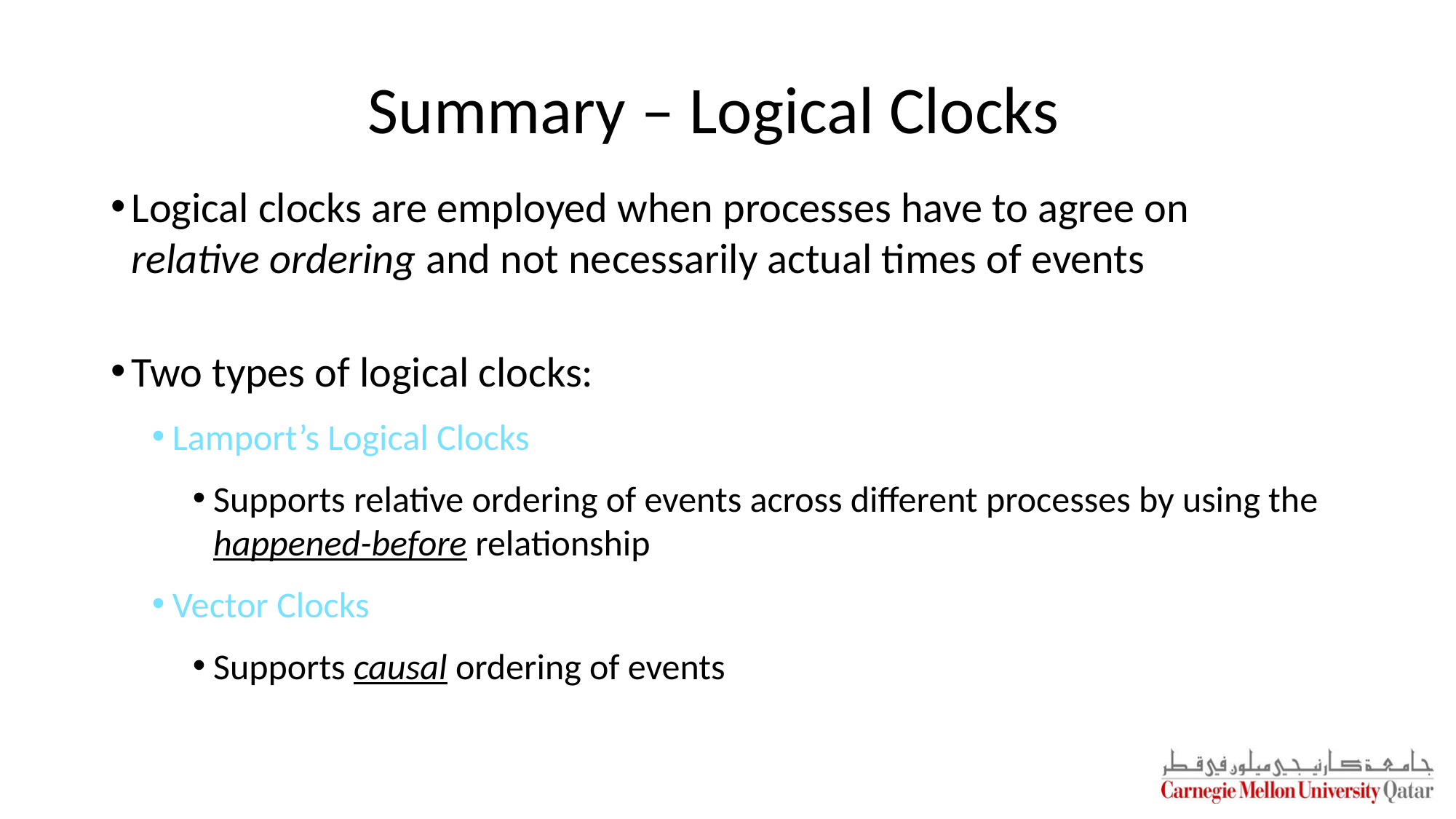

# Summary – Logical Clocks
Logical clocks are employed when processes have to agree on relative ordering and not necessarily actual times of events

Two types of logical clocks:
Lamport’s Logical Clocks
Supports relative ordering of events across different processes by using the happened-before relationship
Vector Clocks
Supports causal ordering of events